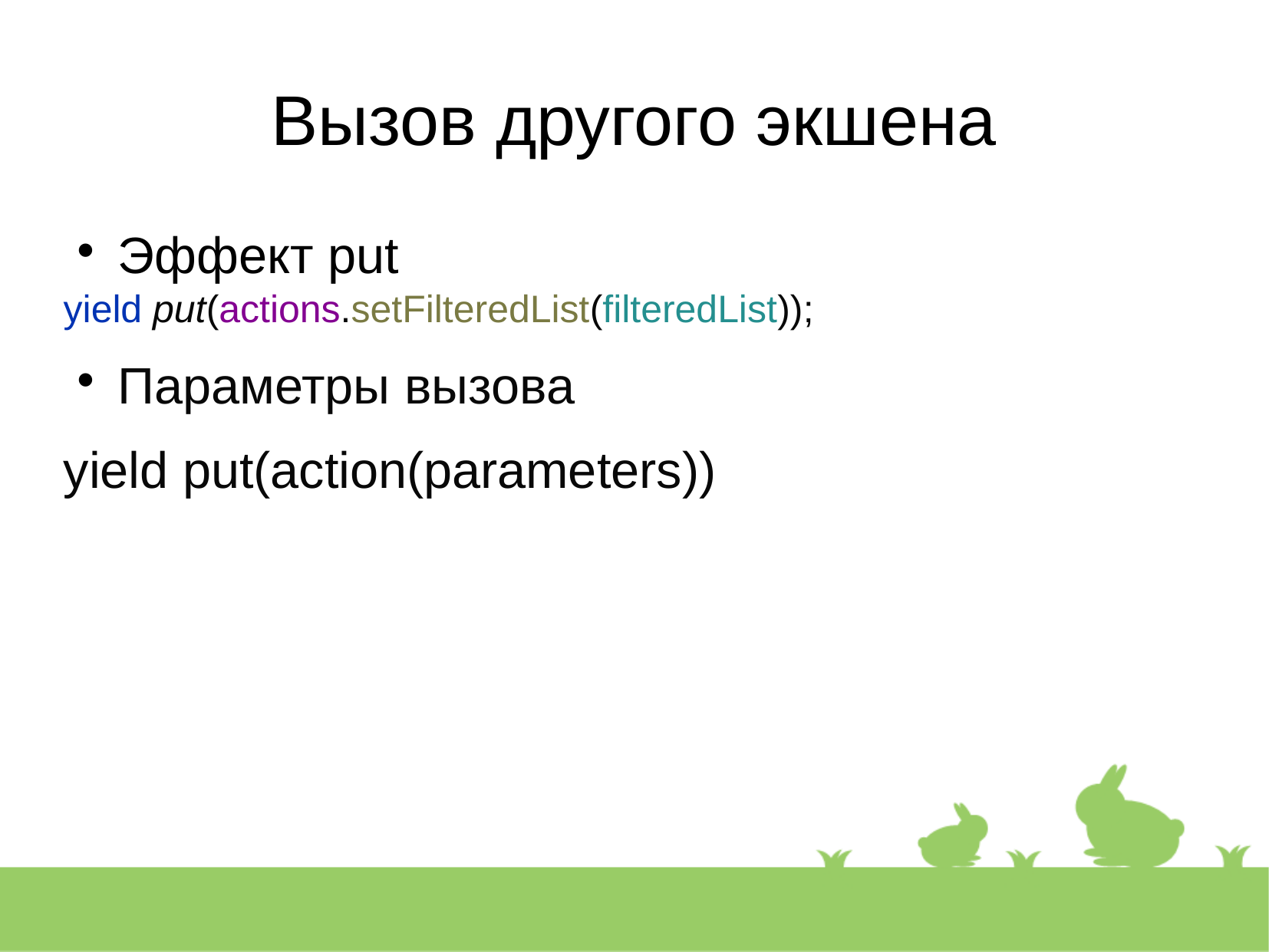

Вызов другого экшена
Эффект put
yield put(actions.setFilteredList(filteredList));
Параметры вызова
yield put(action(parameters))